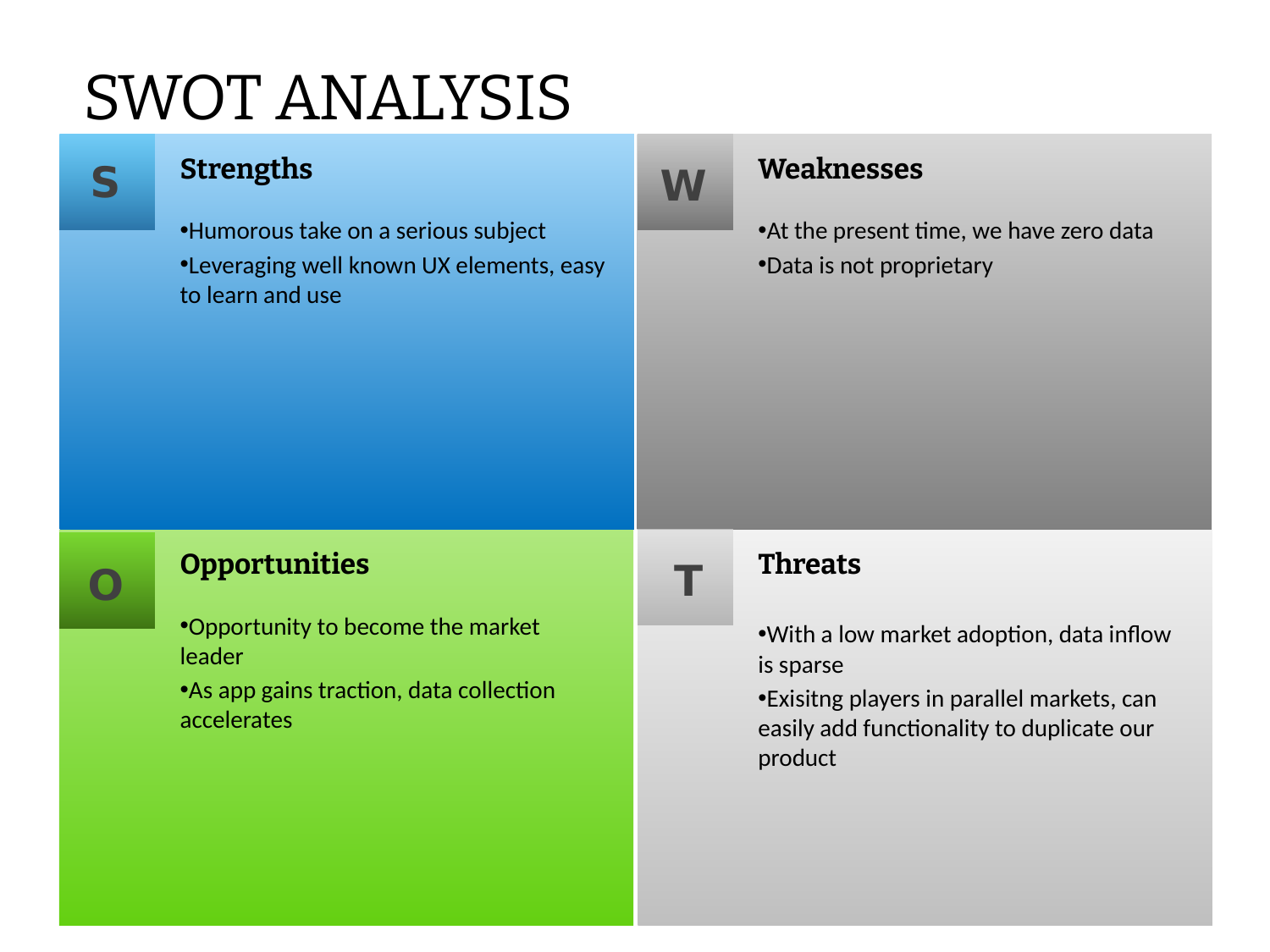

SWOT ANALYSIS

S

W
Strengths

Humorous take on a serious subject
Leveraging well known UX elements, easy to learn and use
Weaknesses

At the present time, we have zero data
Data is not proprietary

T

O
Opportunities

Opportunity to become the market leader
As app gains traction, data collection accelerates
Threats

With a low market adoption, data inflow is sparse
Exisitng players in parallel markets, can easily add functionality to duplicate our product